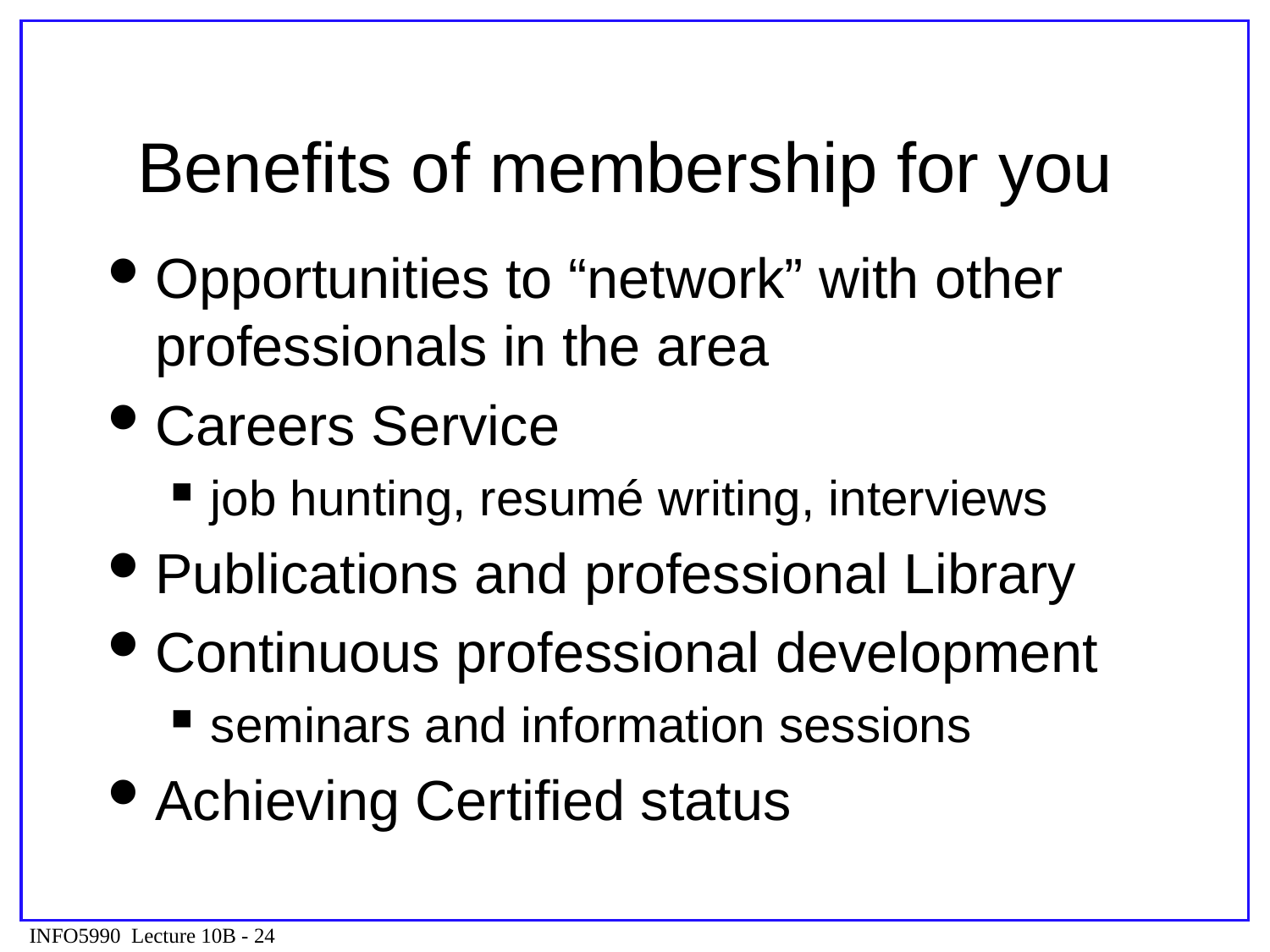

# Benefits of membership for you
Opportunities to “network” with other professionals in the area
Careers Service
job hunting, resumé writing, interviews
Publications and professional Library
Continuous professional development
seminars and information sessions
Achieving Certified status